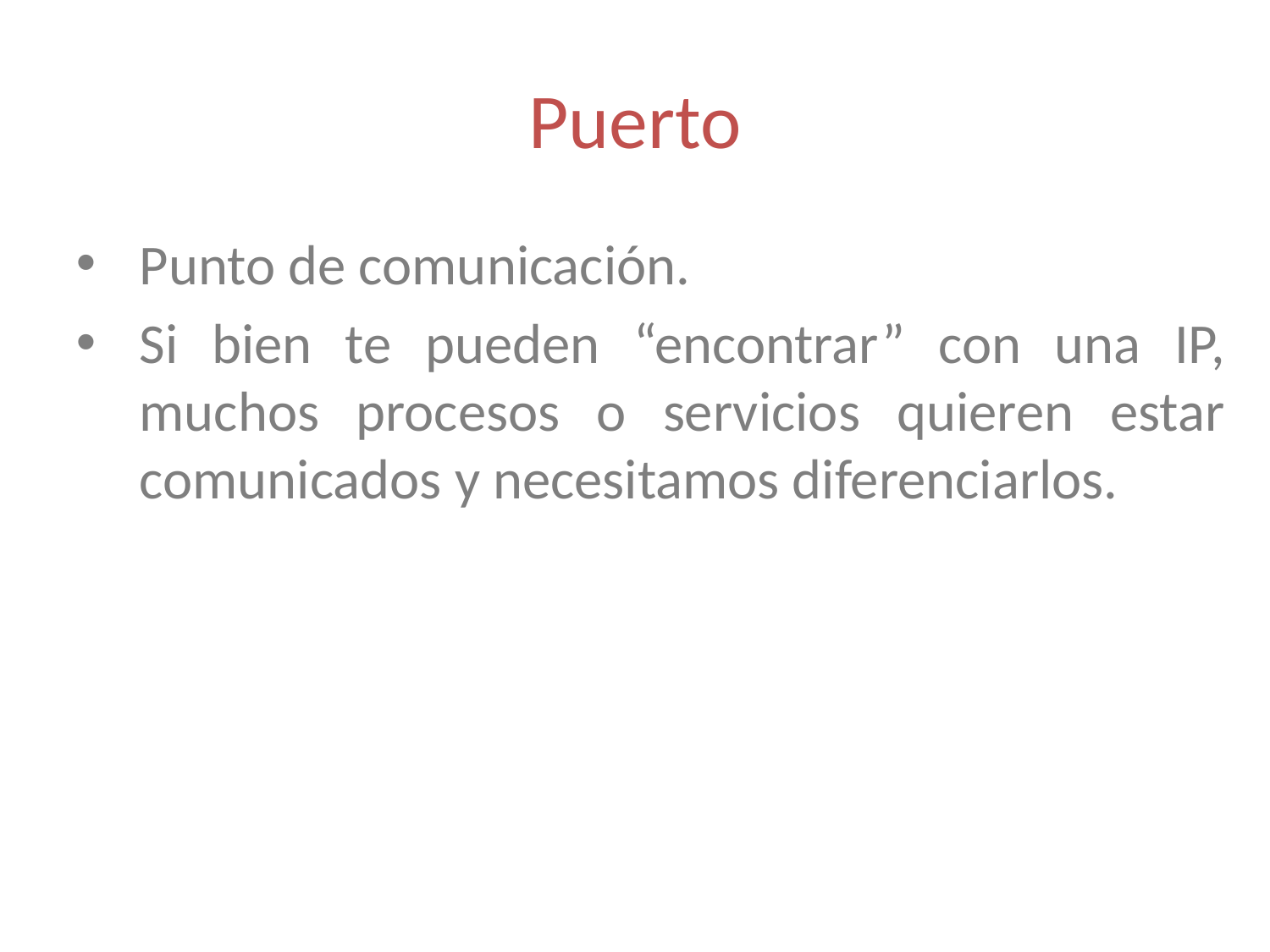

Puerto
Punto de comunicación.
Si bien te pueden “encontrar” con una IP, muchos procesos o servicios quieren estar comunicados y necesitamos diferenciarlos.